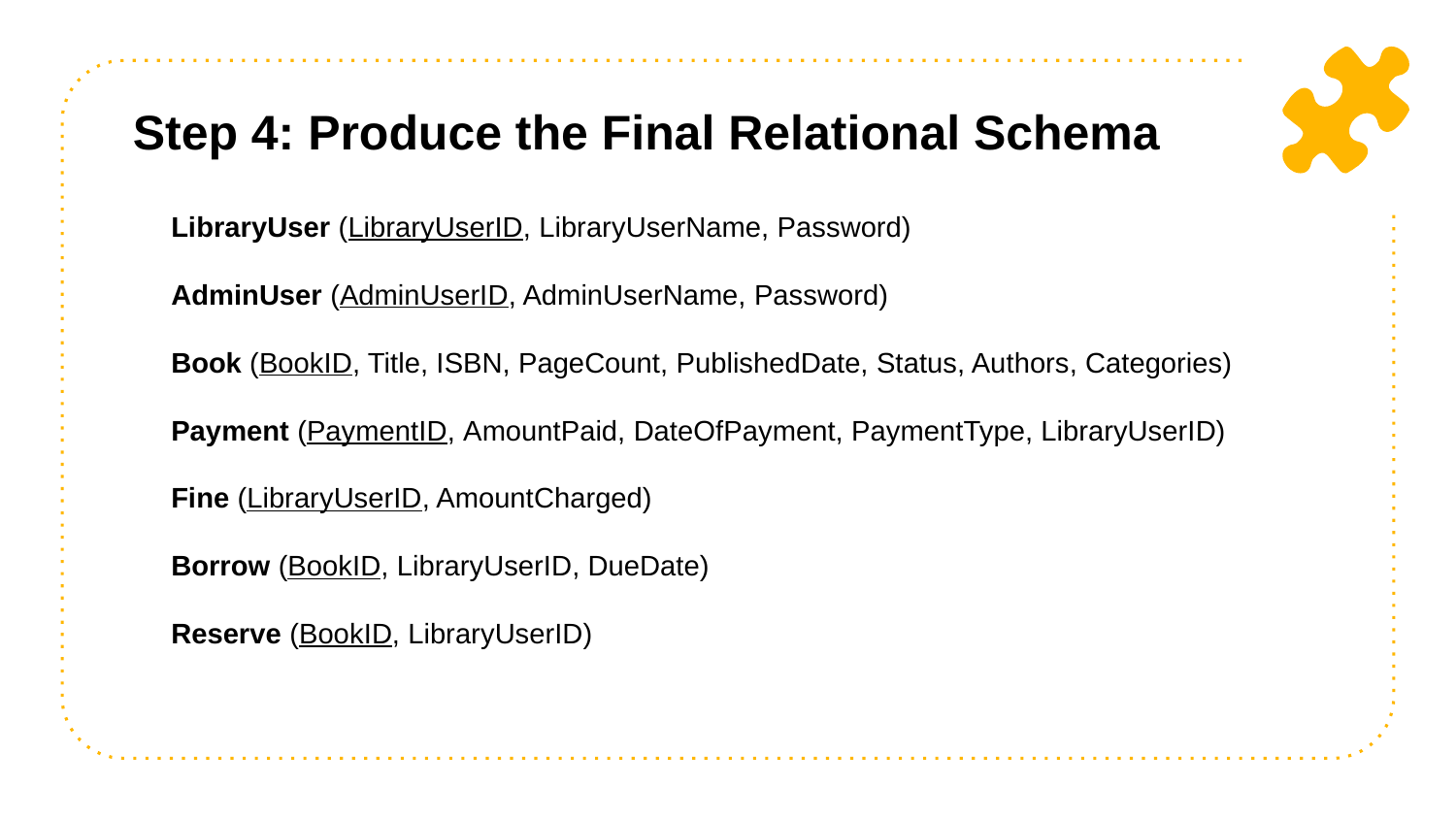

Step 4: Produce the Final Relational Schema

LibraryUser (LibraryUserID, LibraryUserName, Password)
 
AdminUser (AdminUserID, AdminUserName, Password)
Book (BookID, Title, ISBN, PageCount, PublishedDate, Status, Authors, Categories)
Payment (PaymentID, AmountPaid, DateOfPayment, PaymentType, LibraryUserID)
Fine (LibraryUserID, AmountCharged)
Borrow (BookID, LibraryUserID, DueDate)
Reserve (BookID, LibraryUserID)